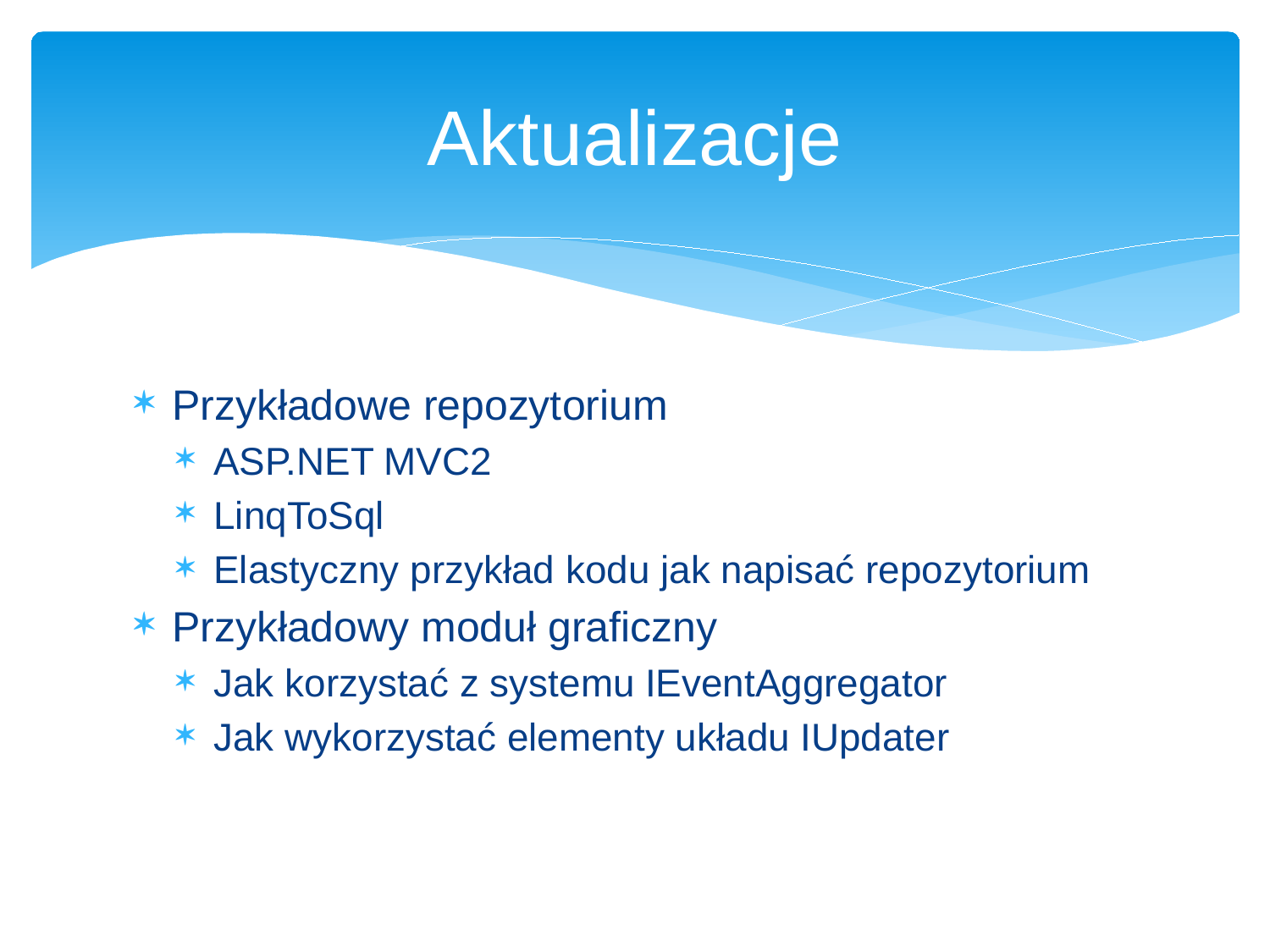

# Aktualizacje
Przykładowe repozytorium
ASP.NET MVC2
LinqToSql
Elastyczny przykład kodu jak napisać repozytorium
Przykładowy moduł graficzny
Jak korzystać z systemu IEventAggregator
Jak wykorzystać elementy układu IUpdater